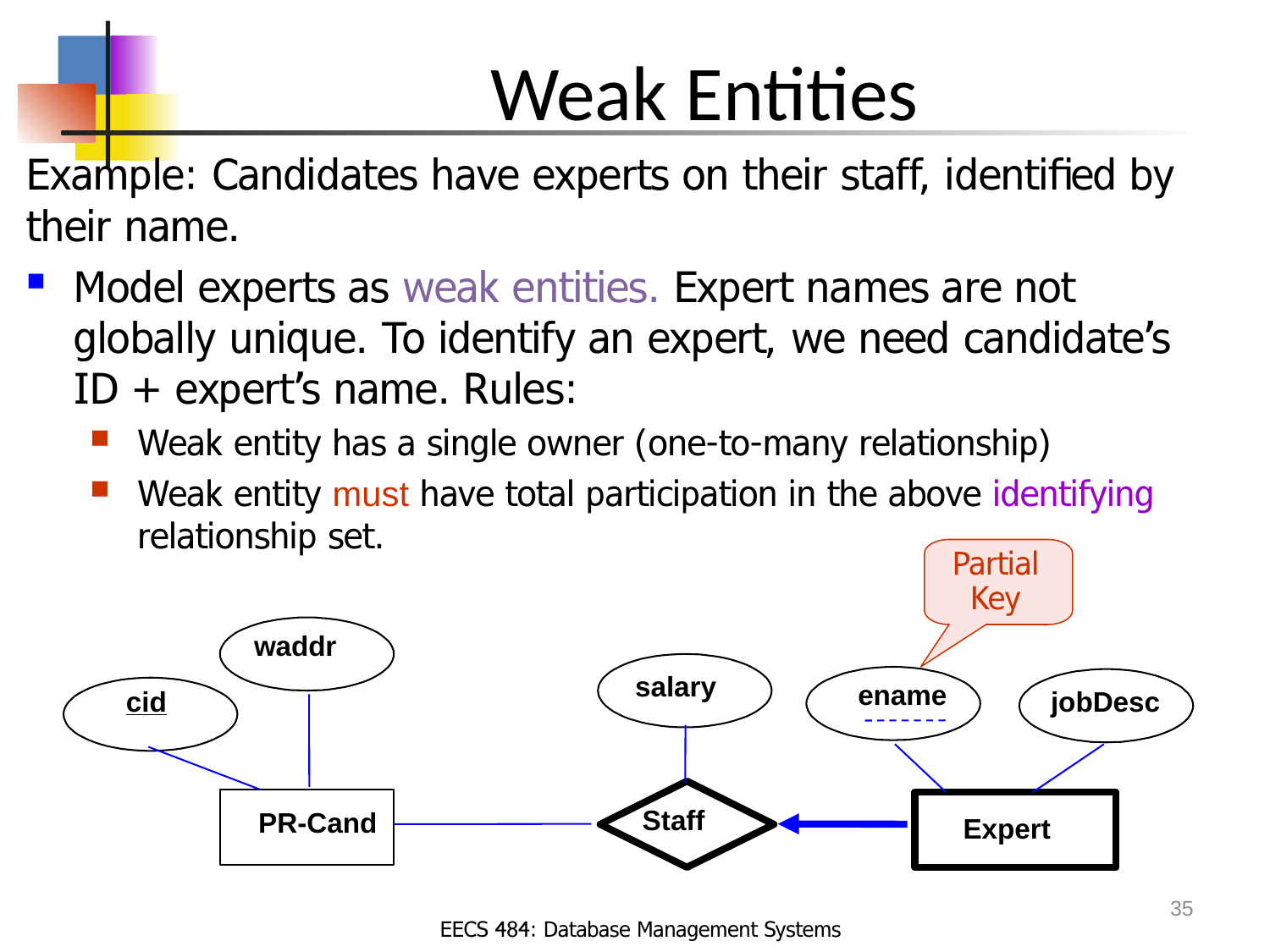

# Weak Entities

Example: Candidates have experts on their staff, identified by their name.
Model experts as weak entities. Expert names are not globally unique. To identify an expert, we need candidate’s ID + expert’s name. Rules:
Weak entity has a single owner (one-to-many relationship)
Weak entity must have total participation in the above identifying relationship set.

Partial
Key

waddr

salary

ename

jobDesc
cid

Staff
PR-Cand
Expert

35
EECS 484: Database Management Systems